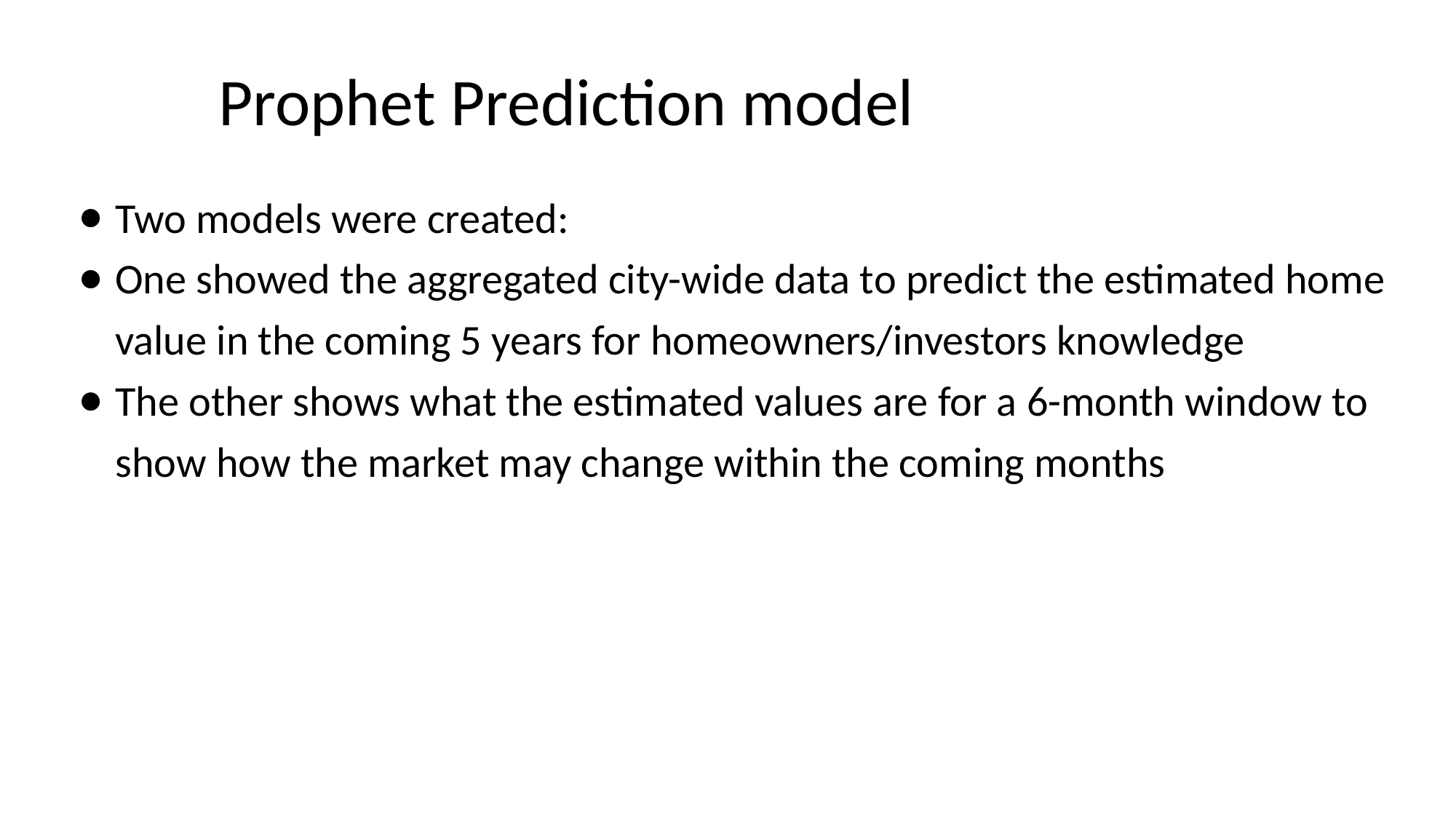

# Prophet Prediction model
Two models were created:
One showed the aggregated city-wide data to predict the estimated home value in the coming 5 years for homeowners/investors knowledge
The other shows what the estimated values are for a 6-month window to show how the market may change within the coming months